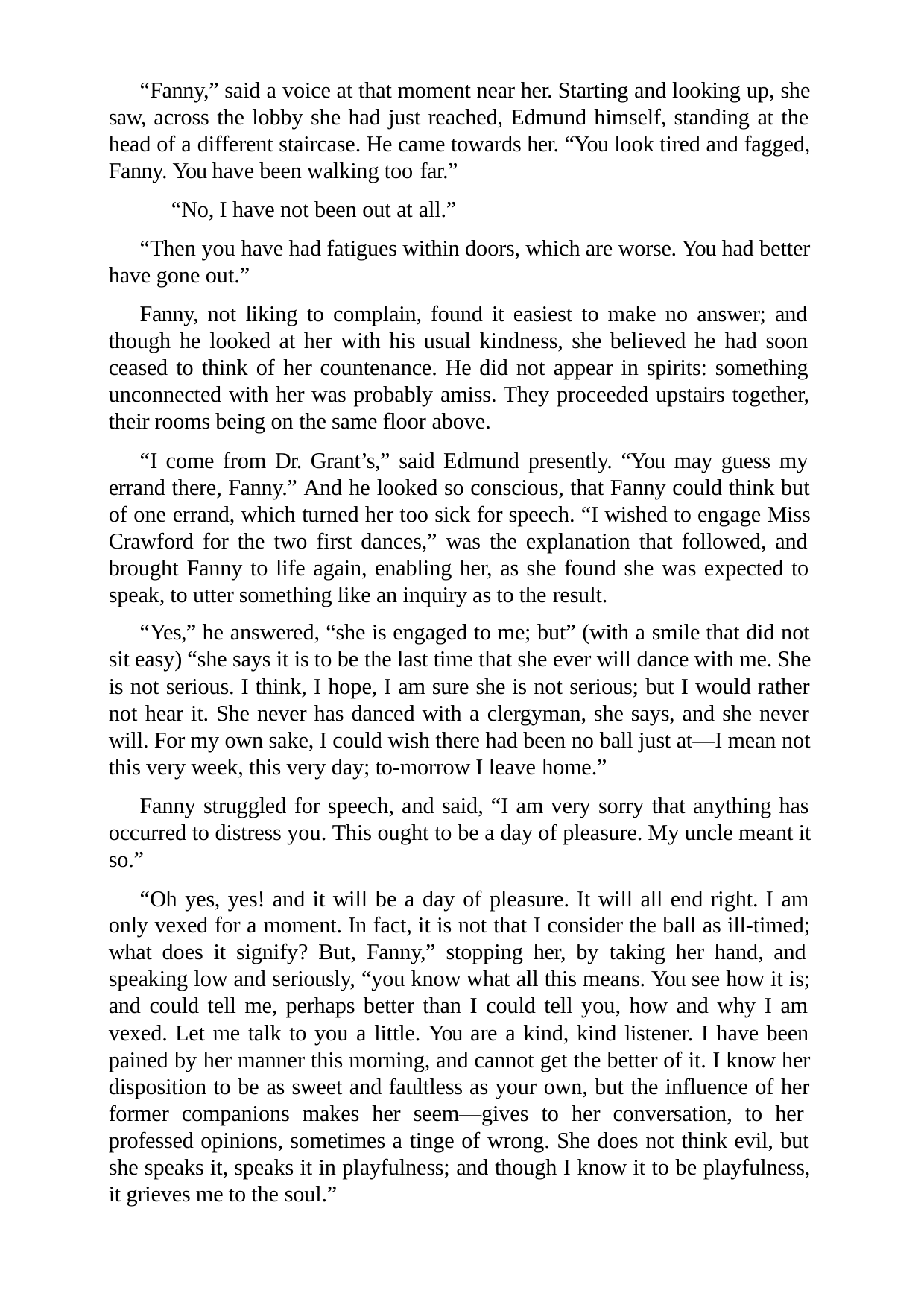

“Fanny,” said a voice at that moment near her. Starting and looking up, she  saw, across the lobby she had just reached, Edmund himself, standing at the  head of a different staircase. He came towards her. “You look tired and fagged,  Fanny. You have been walking too far.”
“No, I have not been out at all.”
“Then you have had fatigues within doors, which are worse. You had better  have gone out.”
Fanny, not liking to complain, found it easiest to make no answer; and  though he looked at her with his usual kindness, she believed he had soon  ceased to think of her countenance. He did not appear in spirits: something  unconnected with her was probably amiss. They proceeded upstairs together,  their rooms being on the same floor above.
“I come from Dr. Grant’s,” said Edmund presently. “You may guess my  errand there, Fanny.” And he looked so conscious, that Fanny could think but  of one errand, which turned her too sick for speech. “I wished to engage Miss  Crawford for the two first dances,” was the explanation that followed, and  brought Fanny to life again, enabling her, as she found she was expected to  speak, to utter something like an inquiry as to the result.
“Yes,” he answered, “she is engaged to me; but” (with a smile that did not  sit easy) “she says it is to be the last time that she ever will dance with me. She  is not serious. I think, I hope, I am sure she is not serious; but I would rather  not hear it. She never has danced with a clergyman, she says, and she never  will. For my own sake, I could wish there had been no ball just at—I mean not  this very week, this very day; to-morrow I leave home.”
Fanny struggled for speech, and said, “I am very sorry that anything has  occurred to distress you. This ought to be a day of pleasure. My uncle meant it  so.”
“Oh yes, yes! and it will be a day of pleasure. It will all end right. I am  only vexed for a moment. In fact, it is not that I consider the ball as ill-timed;  what does it signify? But, Fanny,” stopping her, by taking her hand, and  speaking low and seriously, “you know what all this means. You see how it is;  and could tell me, perhaps better than I could tell you, how and why I am  vexed. Let me talk to you a little. You are a kind, kind listener. I have been  pained by her manner this morning, and cannot get the better of it. I know her  disposition to be as sweet and faultless as your own, but the influence of her  former companions makes her seem—gives to her conversation, to her  professed opinions, sometimes a tinge of wrong. She does not think evil, but  she speaks it, speaks it in playfulness; and though I know it to be playfulness,  it grieves me to the soul.”